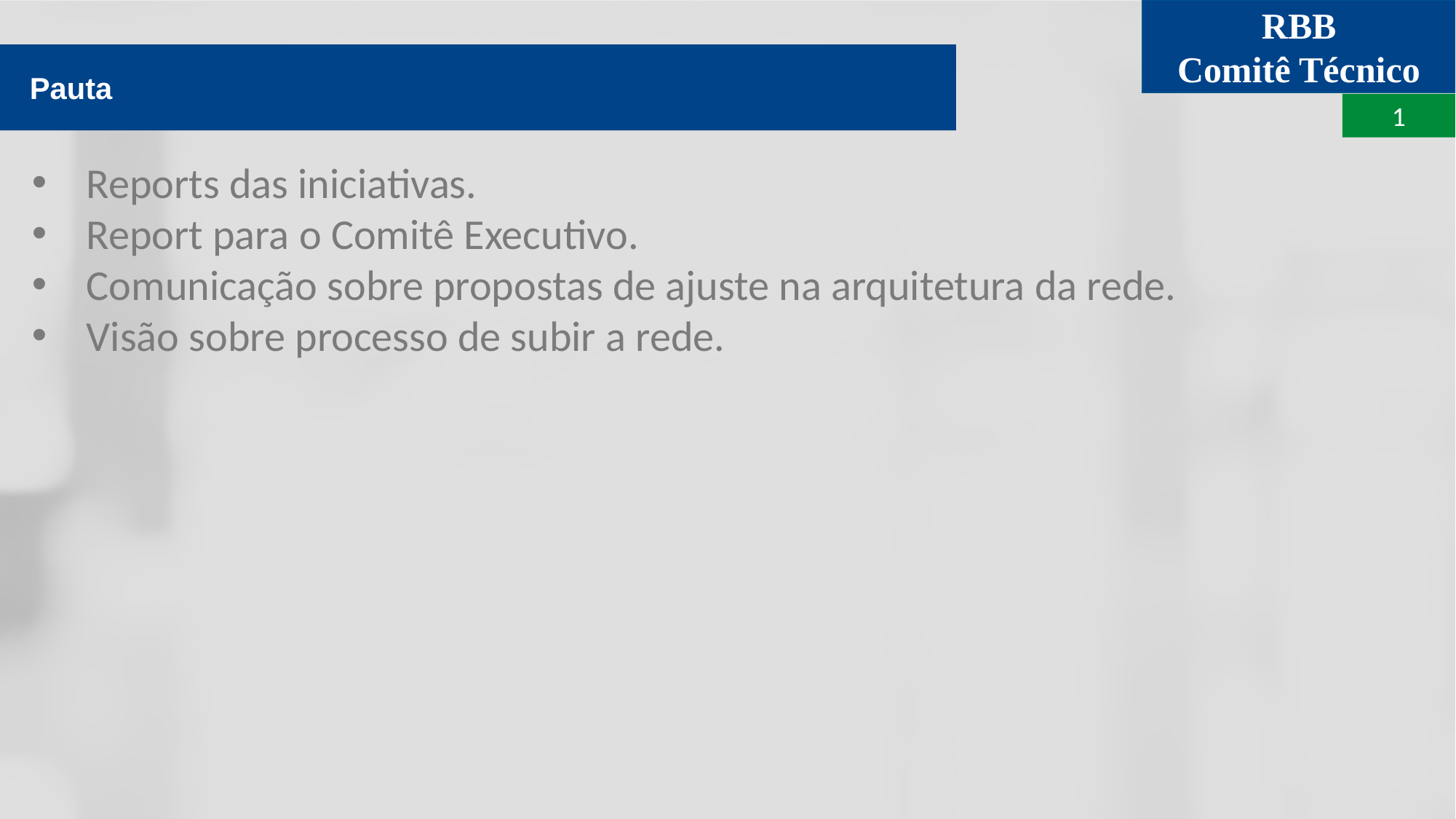

Pauta
Reports das iniciativas.
Report para o Comitê Executivo.
Comunicação sobre propostas de ajuste na arquitetura da rede.
Visão sobre processo de subir a rede.